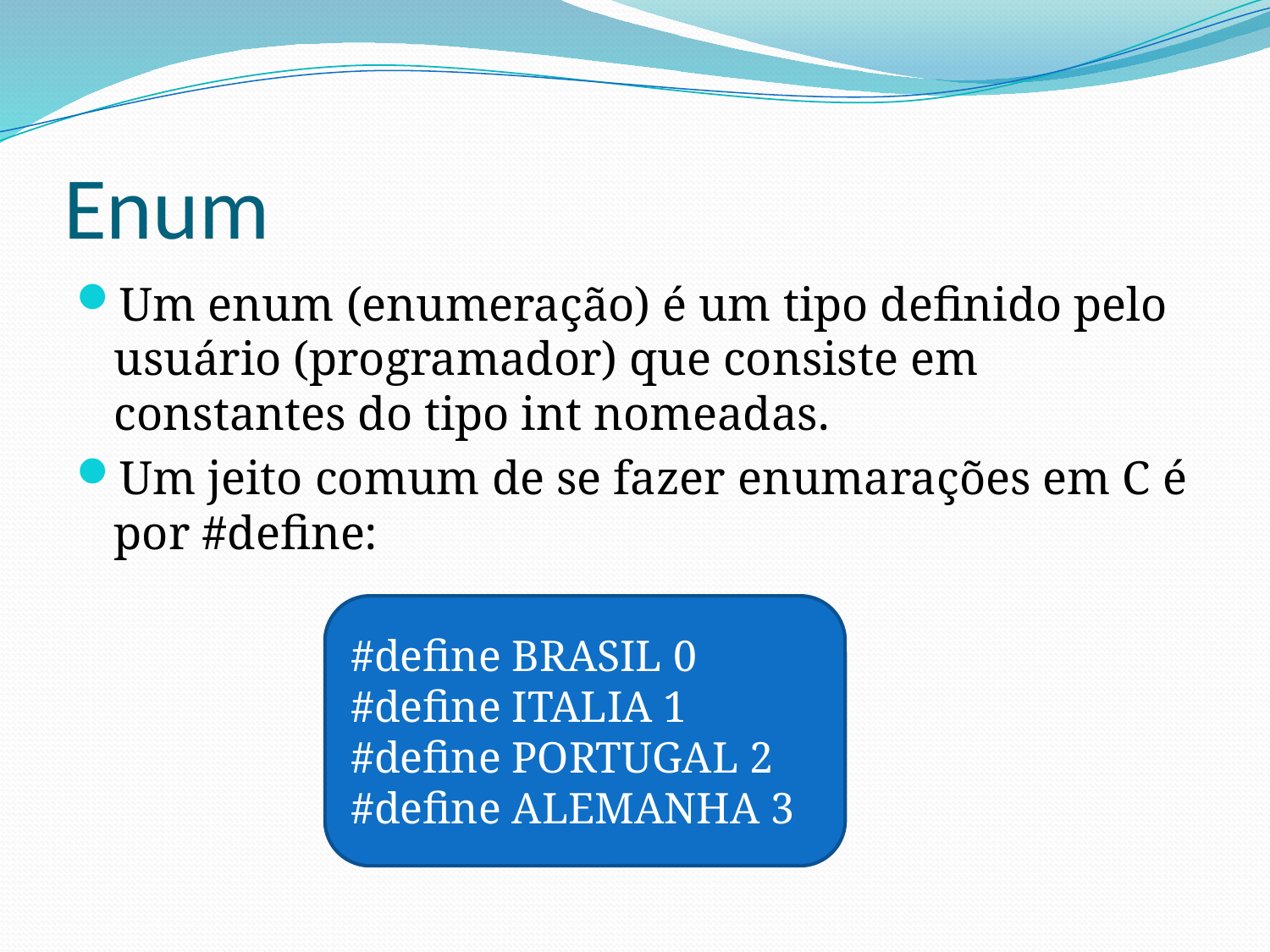

# Enum
Um enum (enumeração) é um tipo definido pelo usuário (programador) que consiste em constantes do tipo int nomeadas.
Um jeito comum de se fazer enumarações em C é por #define:

#define BRASIL 0
#define ITALIA 1
#define PORTUGAL 2
#define ALEMANHA 3